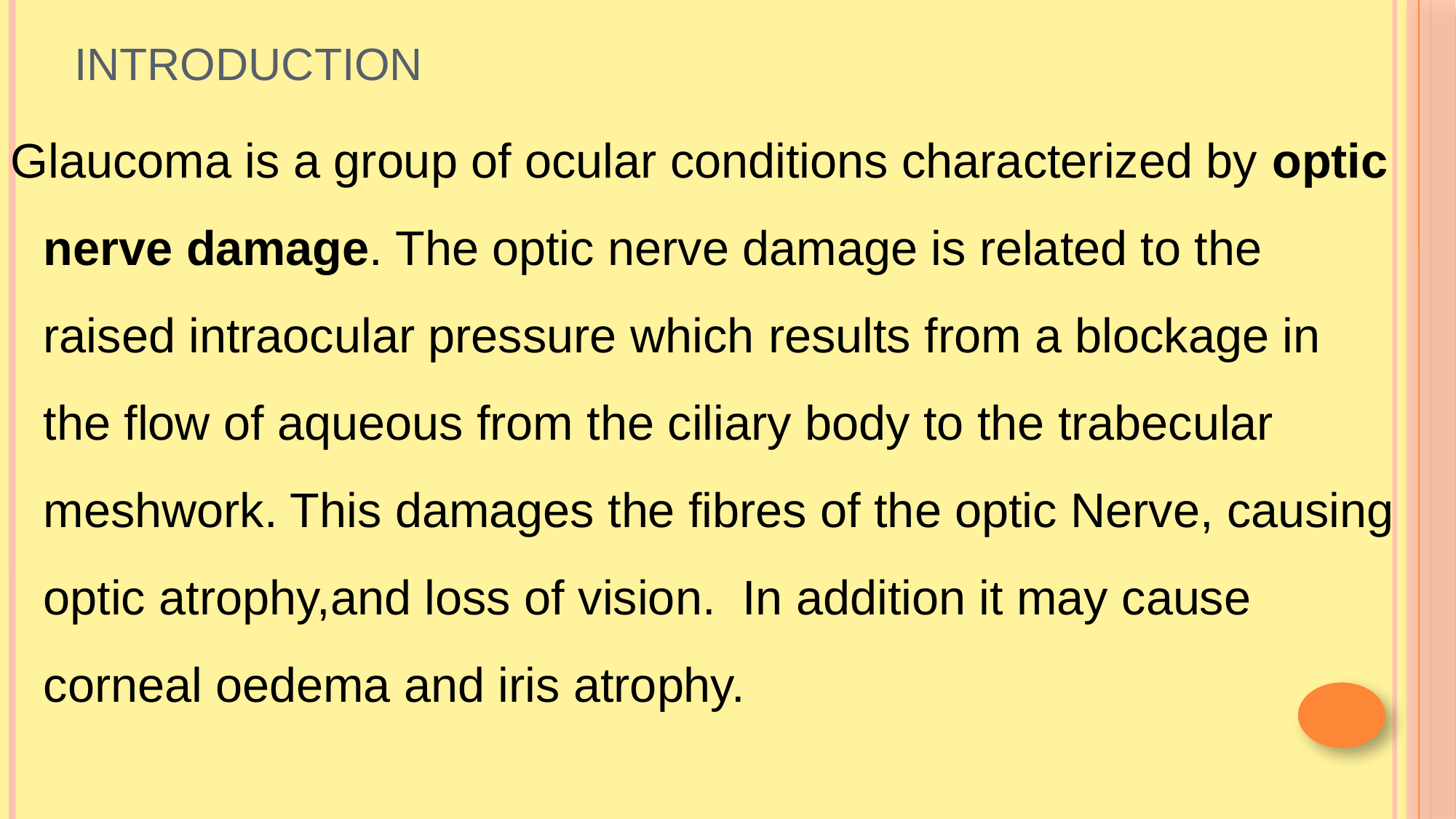

# introduction
Glaucoma is a group of ocular conditions characterized by optic nerve damage. The optic nerve damage is related to the raised intraocular pressure which results from a blockage in the flow of aqueous from the ciliary body to the trabecular meshwork. This damages the fibres of the optic Nerve, causing optic atrophy,and loss of vision.  In addition it may cause corneal oedema and iris atrophy.